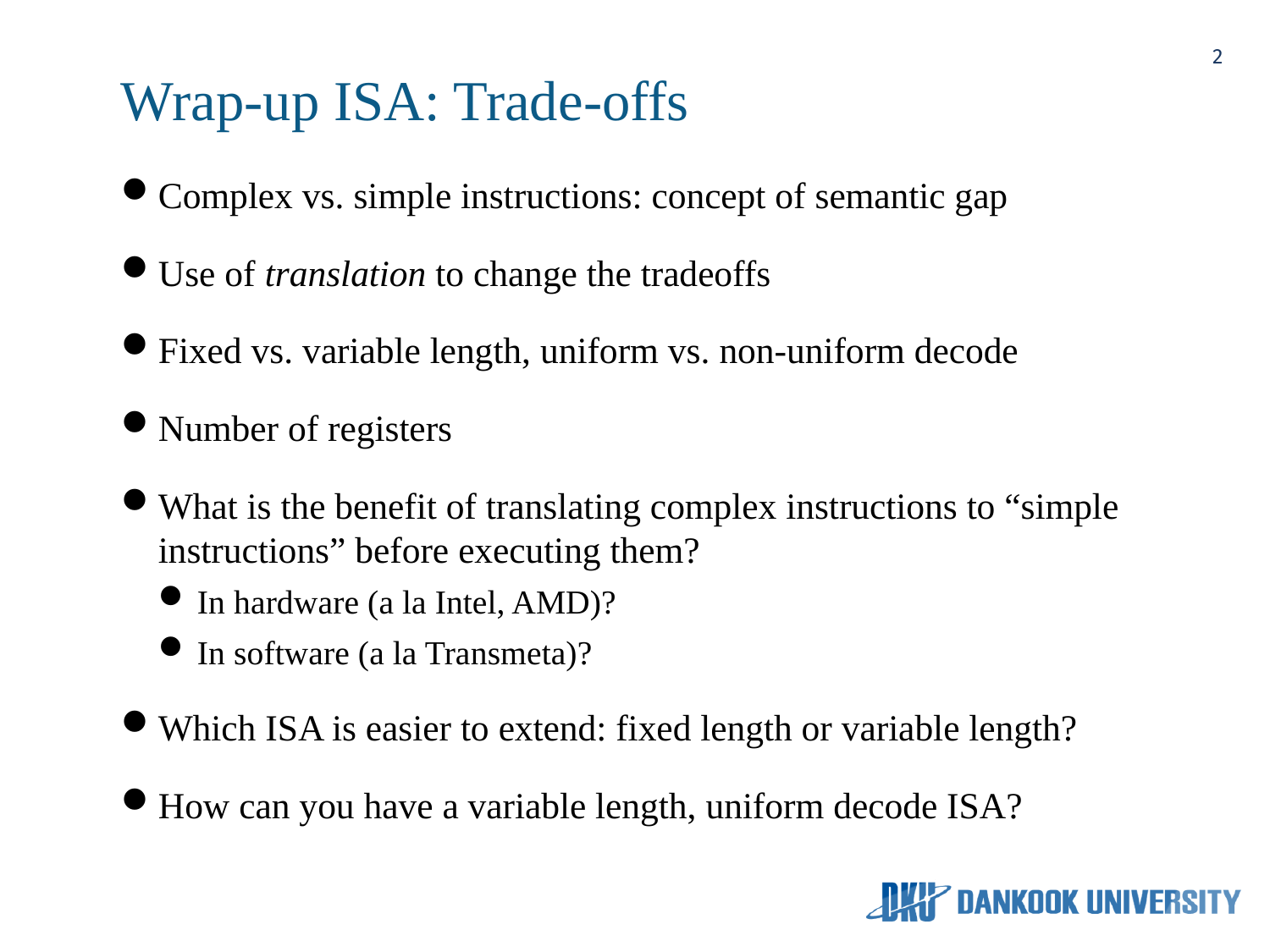

2
# Wrap-up ISA: Trade-offs
Complex vs. simple instructions: concept of semantic gap
Use of translation to change the tradeoffs
Fixed vs. variable length, uniform vs. non-uniform decode
Number of registers
What is the benefit of translating complex instructions to “simple instructions” before executing them?
In hardware (a la Intel, AMD)?
In software (a la Transmeta)?
Which ISA is easier to extend: fixed length or variable length?
How can you have a variable length, uniform decode ISA?